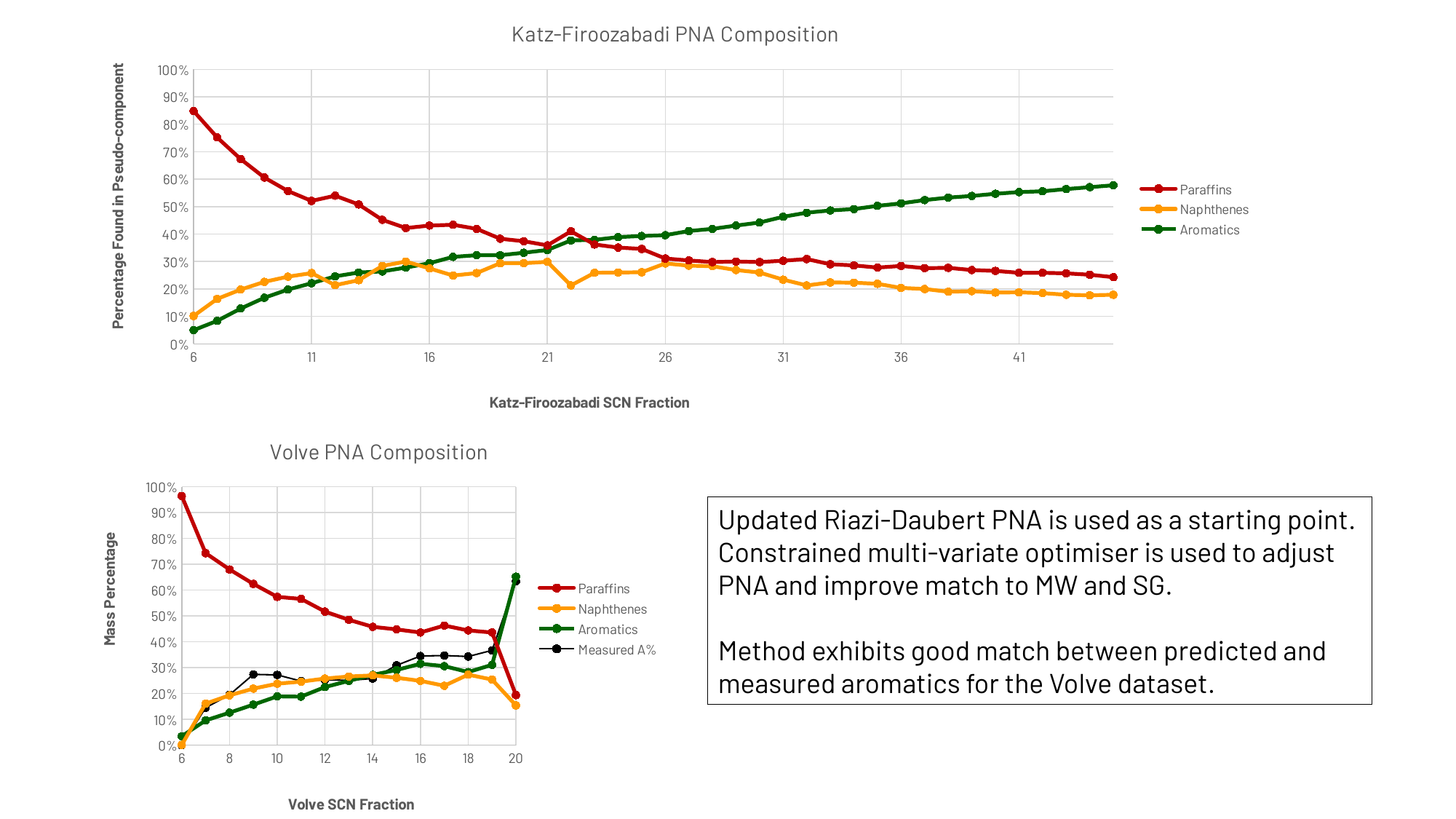

### Chart: Katz-Firoozabadi PNA Composition

| Category |  |  |  |
|---|---|---|---|

### Chart: Volve PNA Composition

| Category |  |  |  |  |
|---|---|---|---|---|
Updated Riazi-Daubert PNA is used as a starting point. Constrained multi-variate optimiser is used to adjust PNA and improve match to MW and SG.

Method exhibits good match between predicted and measured aromatics for the Volve dataset.